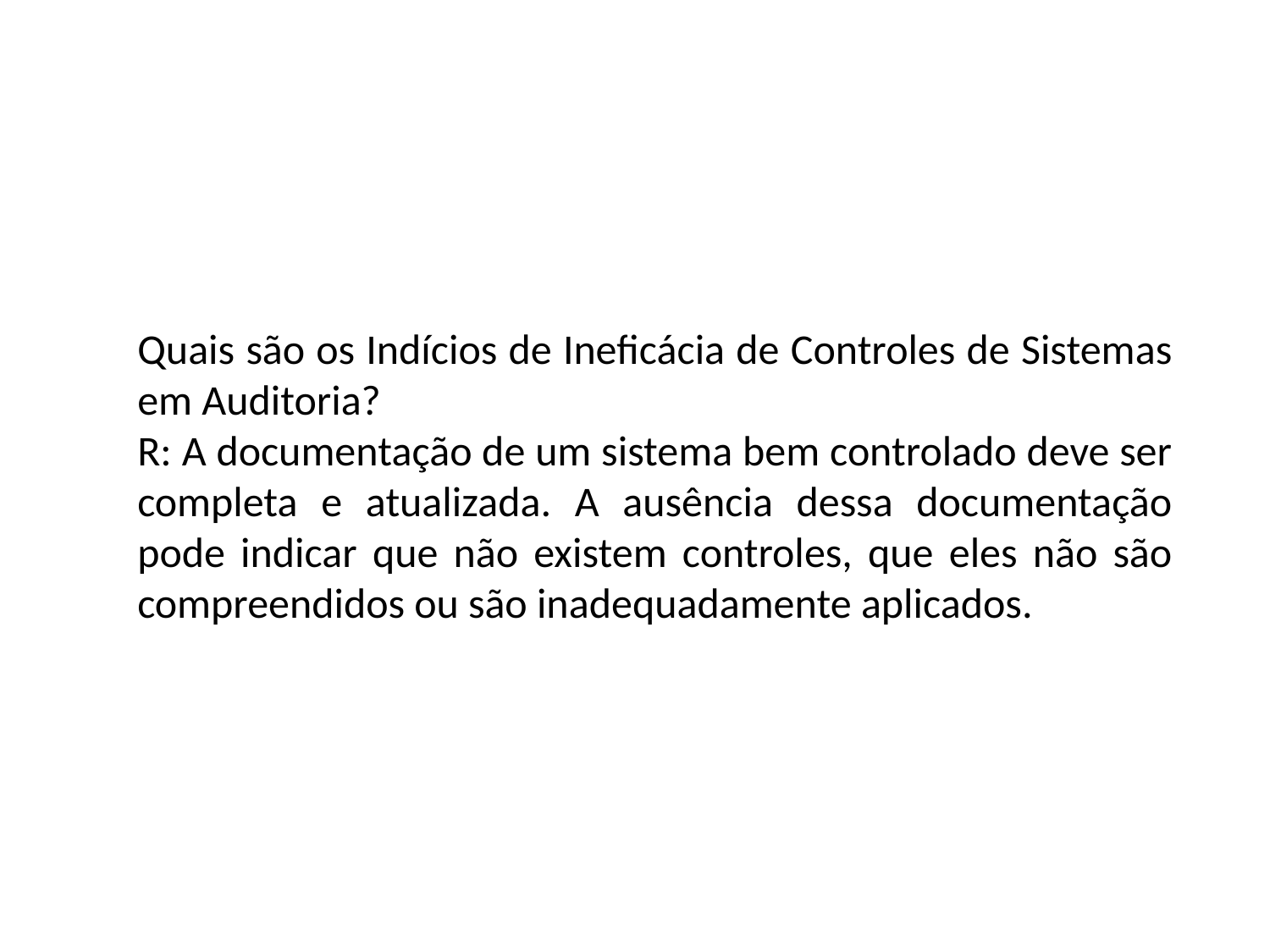

Quais são os Indícios de Ineficácia de Controles de Sistemas em Auditoria?
R: A documentação de um sistema bem controlado deve ser completa e atualizada. A ausência dessa documentação pode indicar que não existem controles, que eles não são compreendidos ou são inadequadamente aplicados.